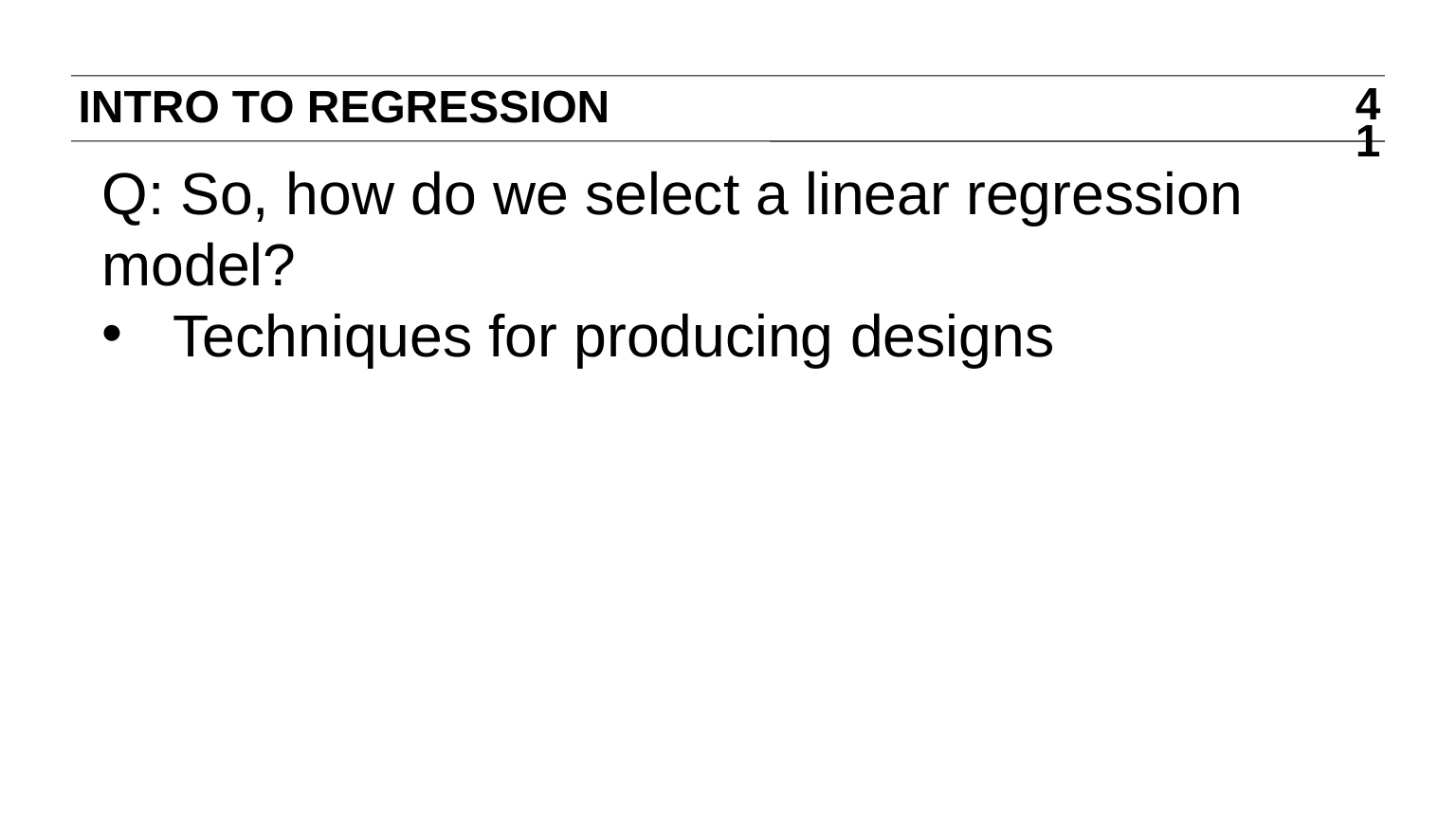

Intro to regression
41
Q: So, how do we select a linear regression model?
Techniques for producing designs